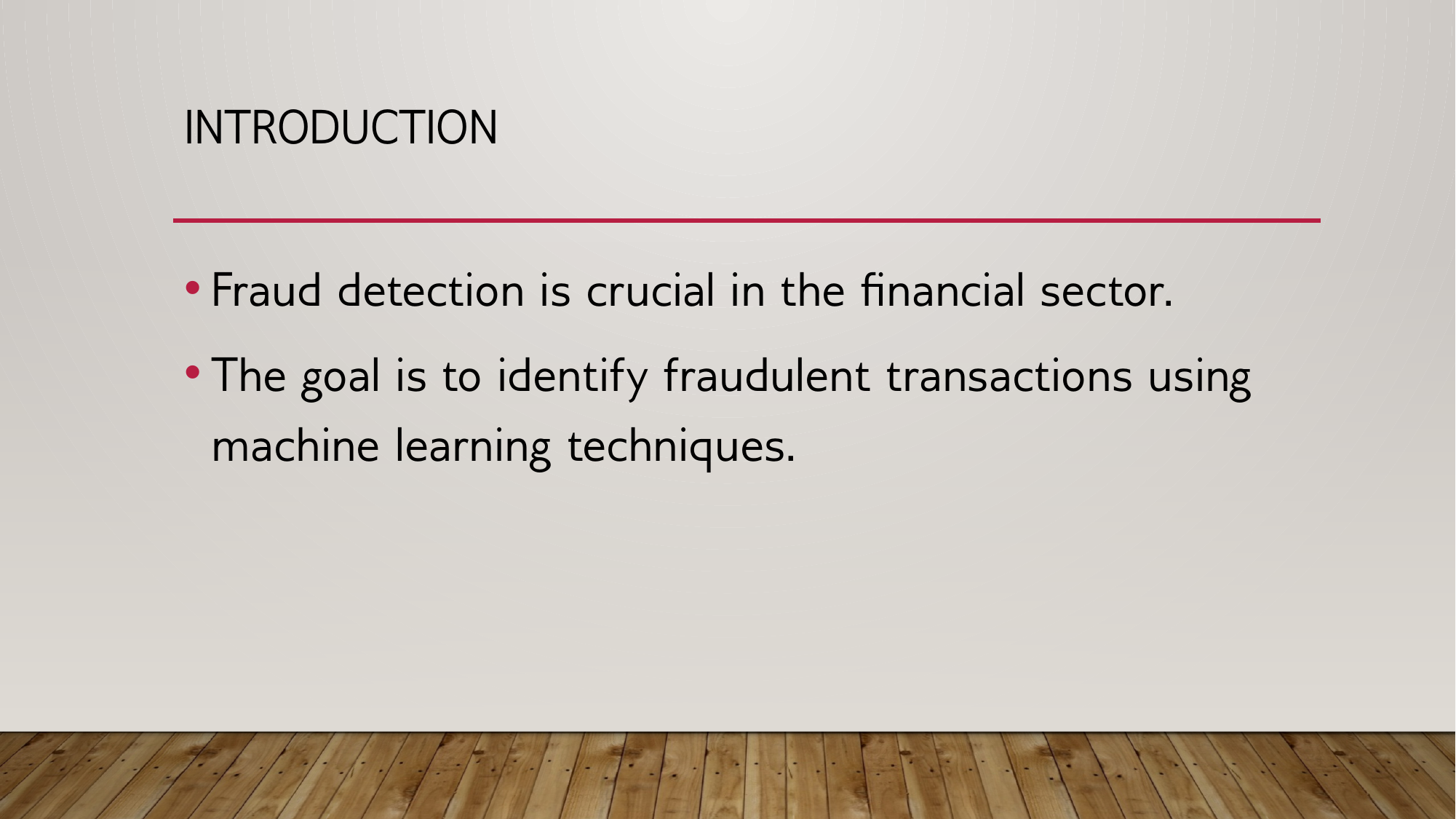

# Introduction
Fraud detection is crucial in the financial sector.
The goal is to identify fraudulent transactions using machine learning techniques.